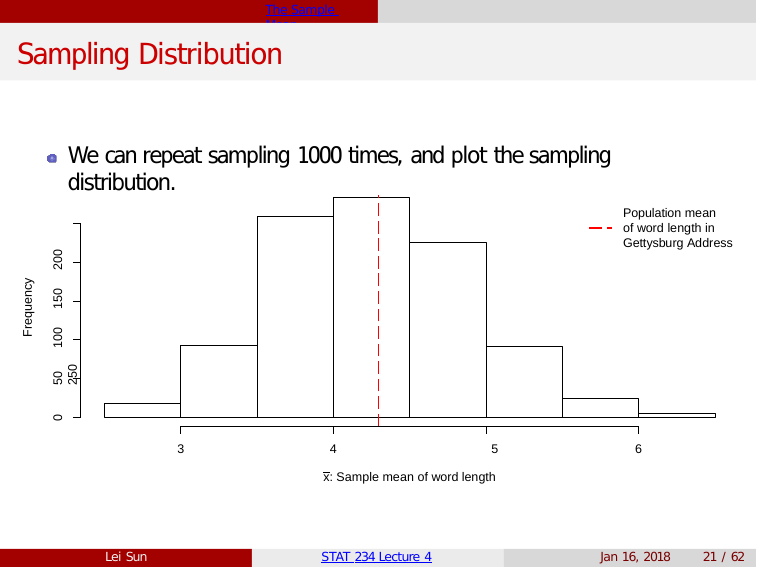

The Sample Mean

# Sampling Distribution
We can repeat sampling 1000 times, and plot the sampling   distribution.

Population mean
 	of word length in  Gettysburg Address
50	100     150     200     250

Frequency

0

3
4	5

x: Sample mean of word length
6

Lei Sun
STAT 234 Lecture 4
Jan 16, 2018
21 / 62